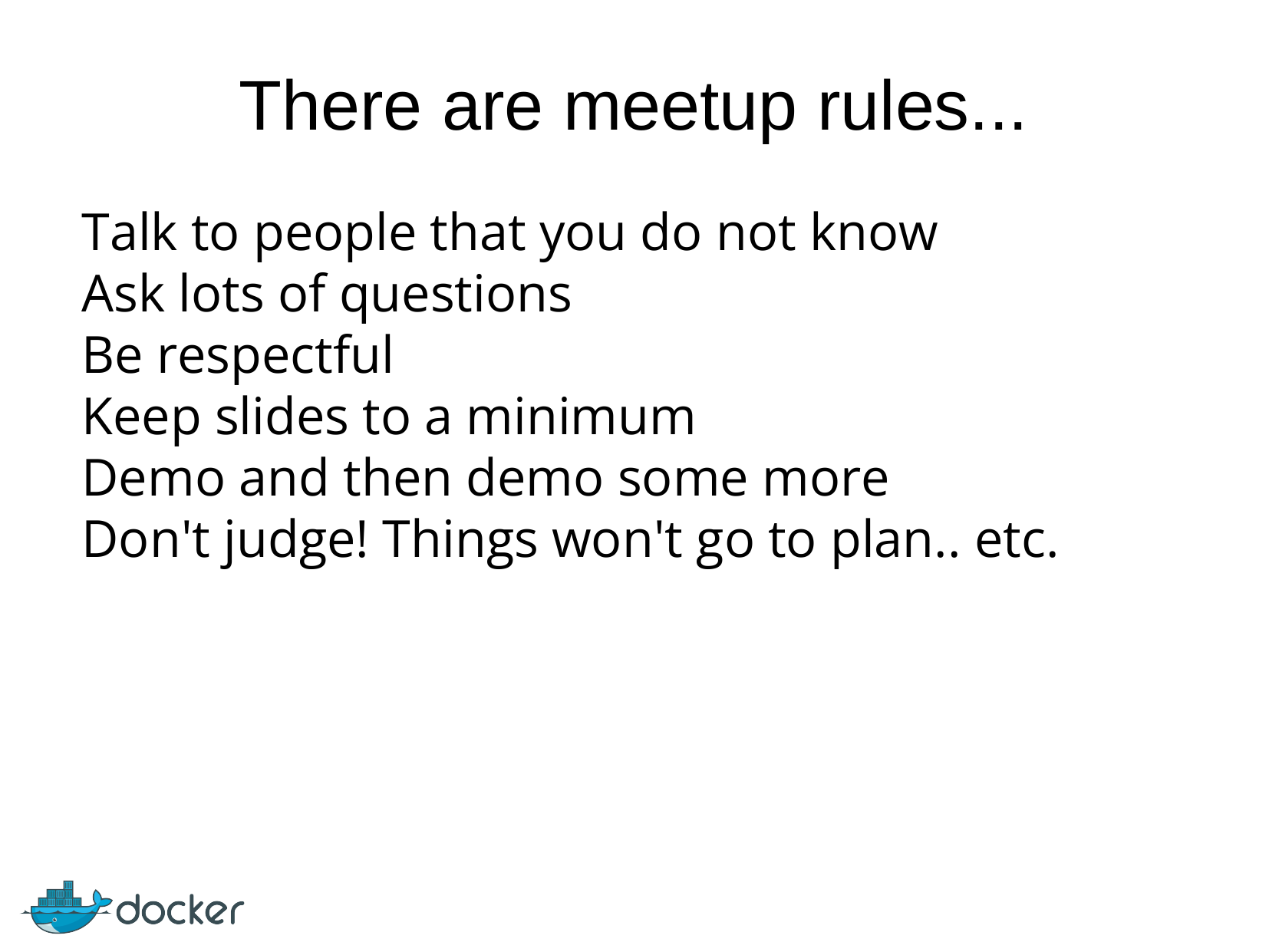

There are meetup rules...
Talk to people that you do not know
Ask lots of questions
Be respectful
Keep slides to a minimum
Demo and then demo some more
Don't judge! Things won't go to plan.. etc.